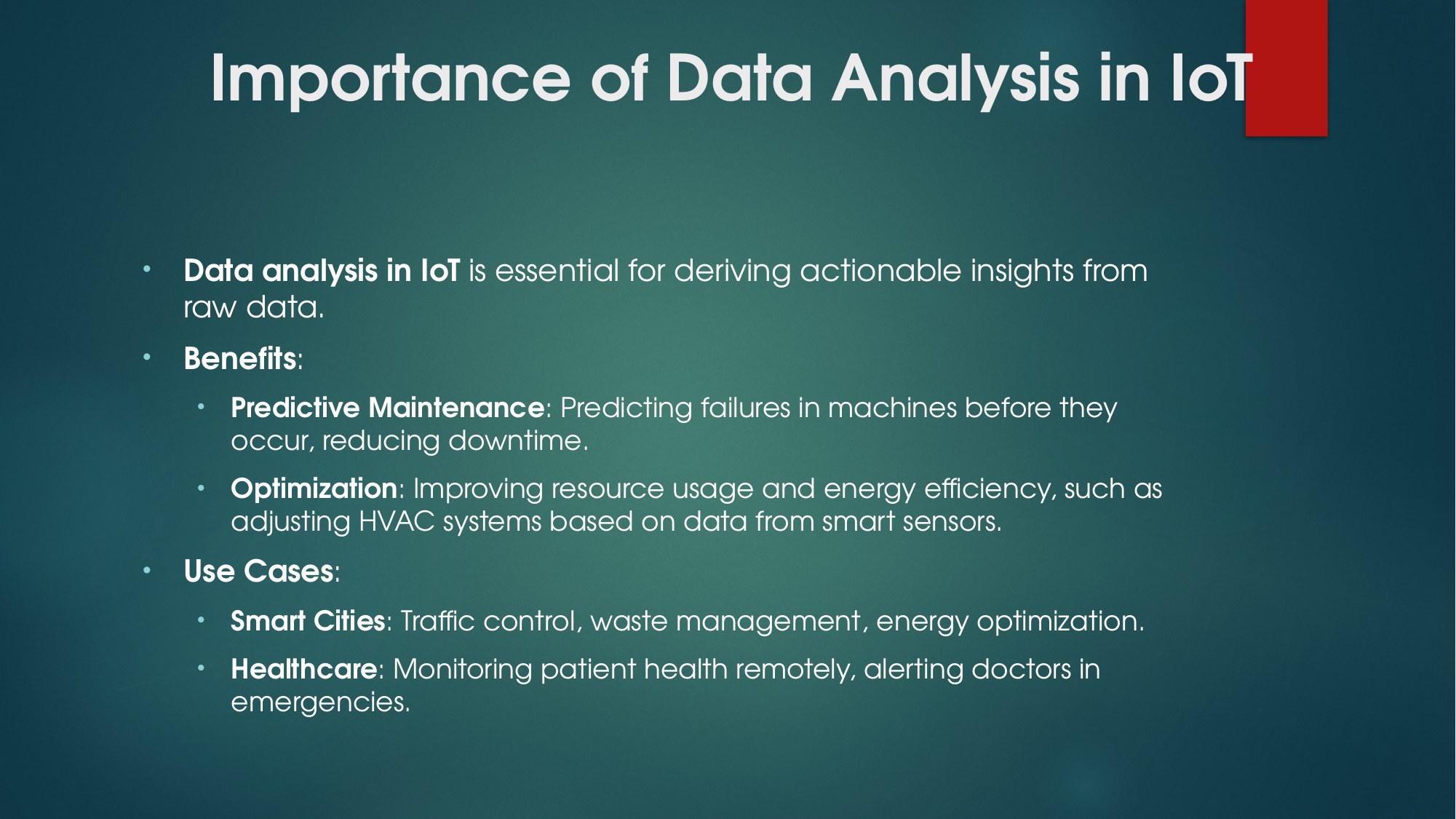

# Importance of Data Analysis in IoT
Data analysis in IoT is essential for deriving actionable insights from raw data.
Benefits:
Predictive Maintenance: Predicting failures in machines before they occur, reducing downtime.
Optimization: Improving resource usage and energy efficiency, such as adjusting HVAC systems based on data from smart sensors.
Use Cases:
Smart Cities: Traffic control, waste management, energy optimization.
Healthcare: Monitoring patient health remotely, alerting doctors in emergencies.